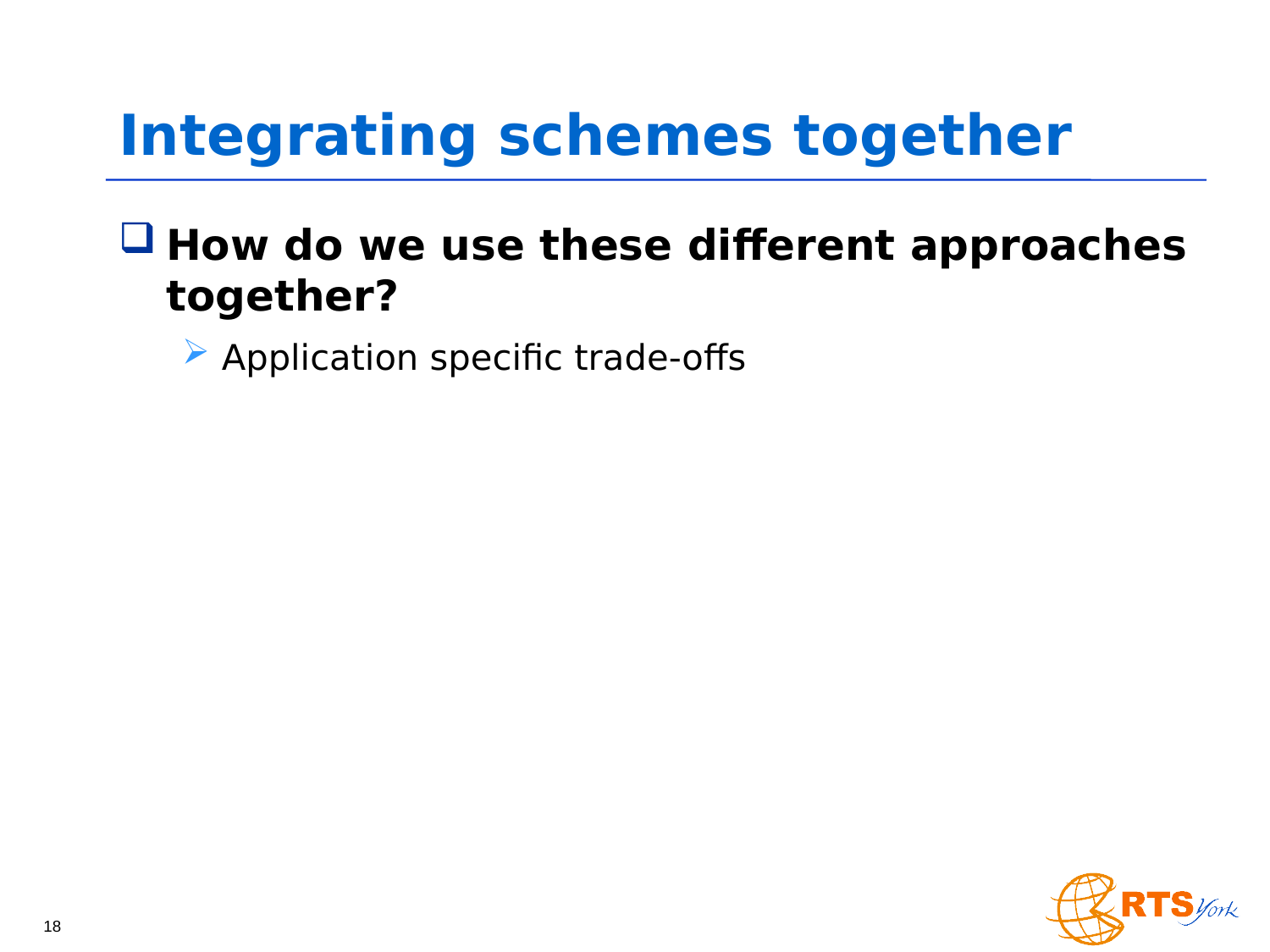

# Integrating schemes together
How do we use these different approaches together?
Application specific trade-offs

18